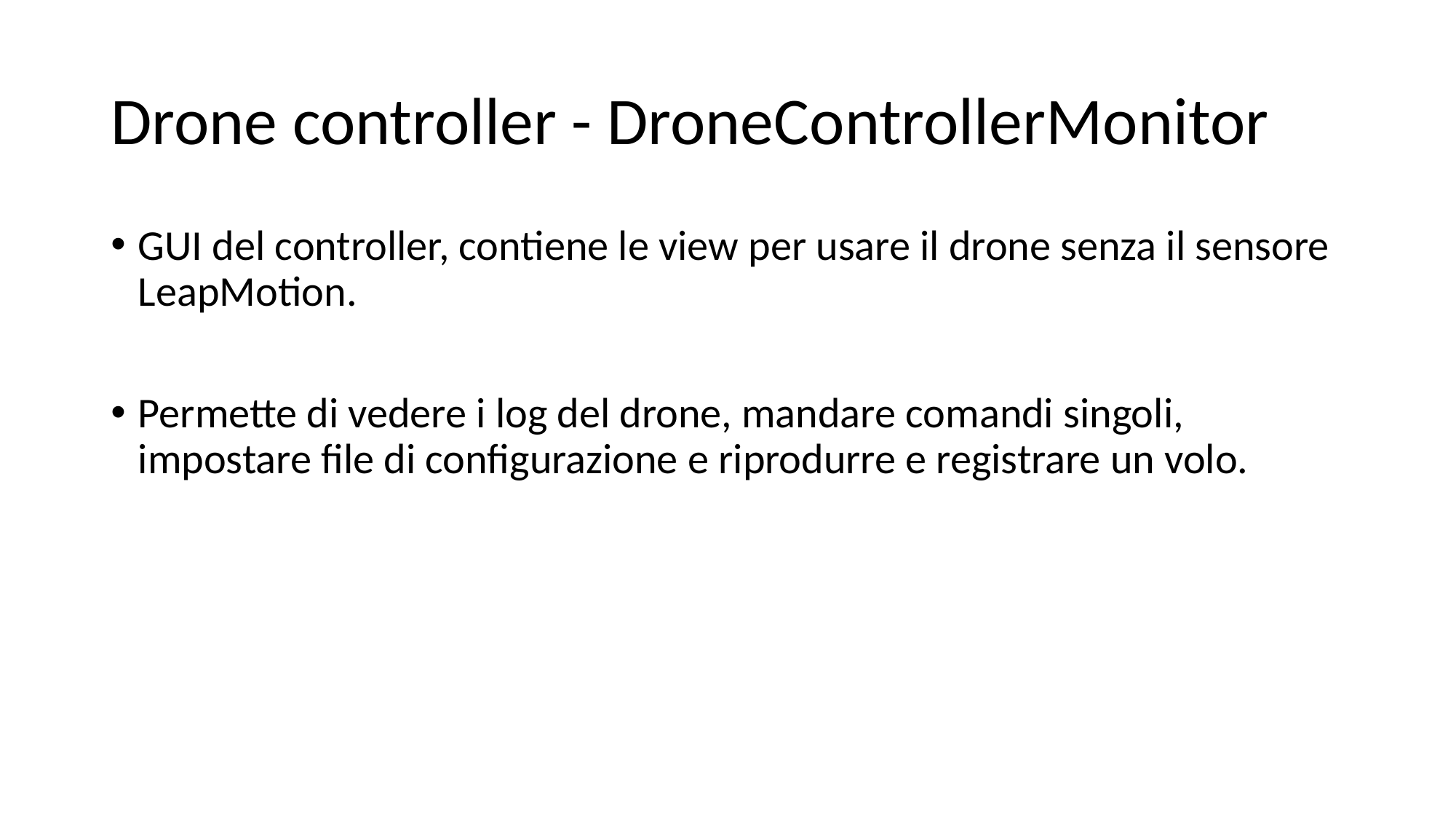

# Drone controller - DroneControllerMonitor
GUI del controller, contiene le view per usare il drone senza il sensore LeapMotion.

Permette di vedere i log del drone, mandare comandi singoli, impostare file di configurazione e riprodurre e registrare un volo.